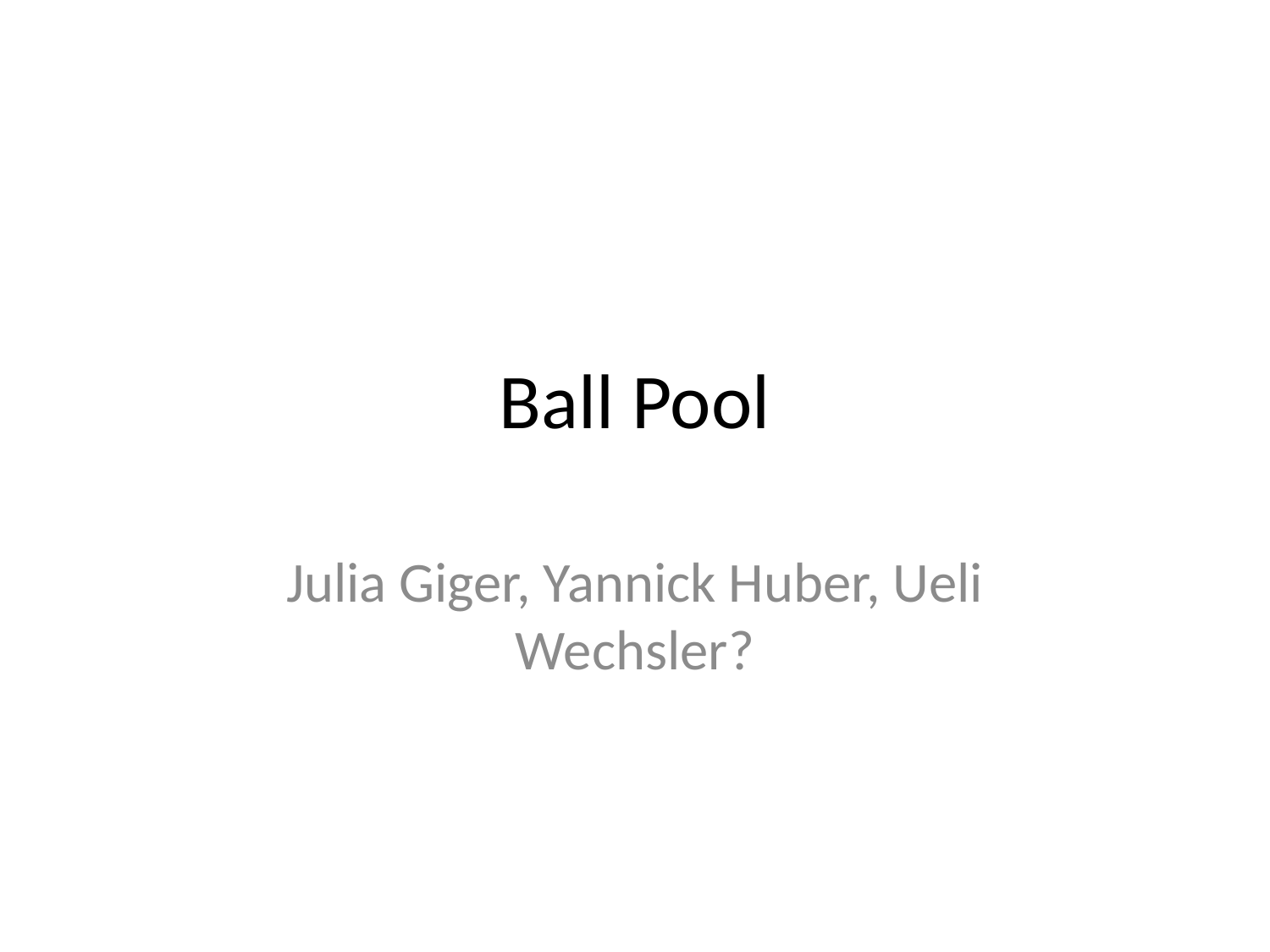

# Ball Pool
Julia Giger, Yannick Huber, Ueli Wechsler?